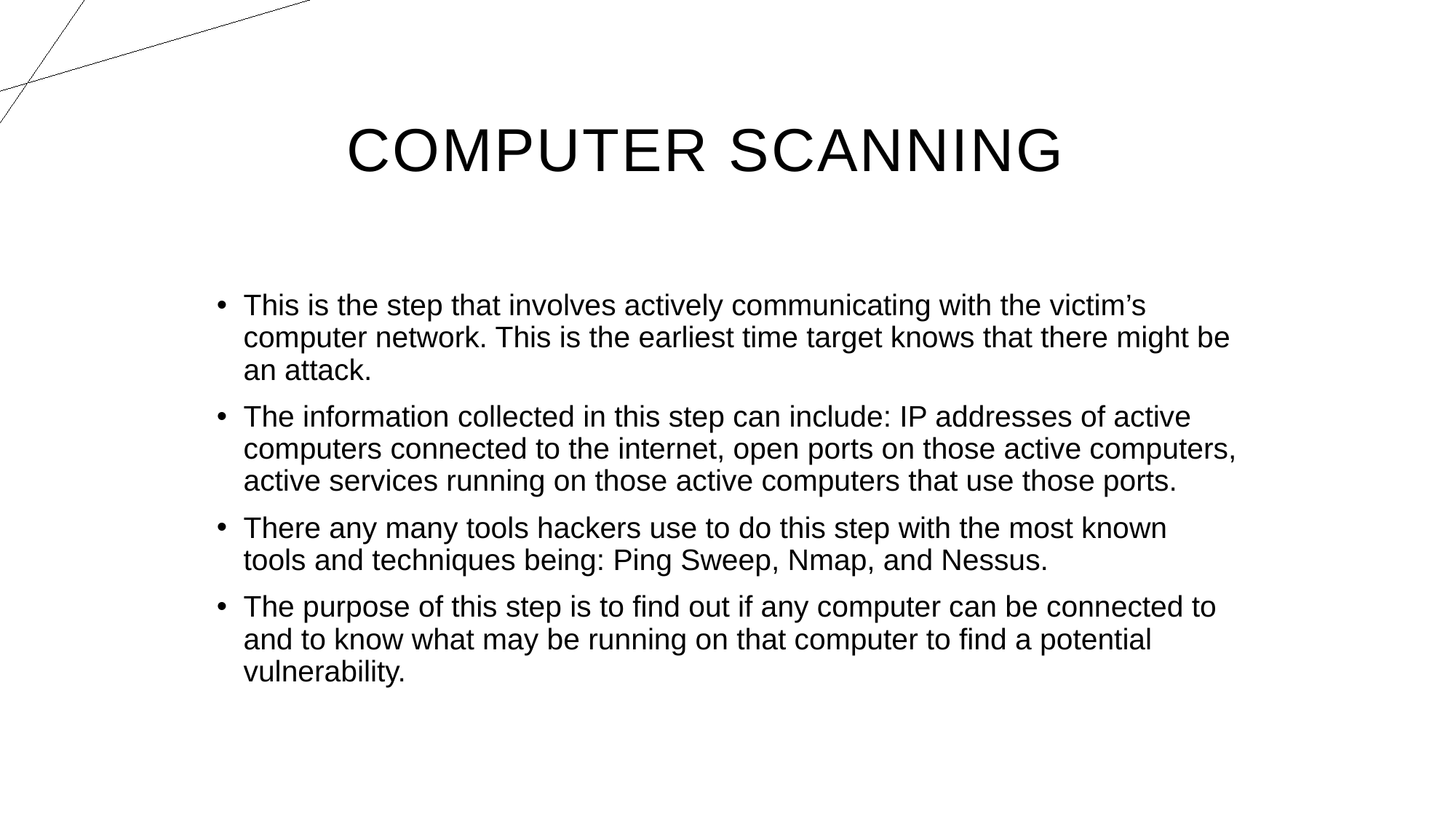

# Computer Scanning
This is the step that involves actively communicating with the victim’s computer network. This is the earliest time target knows that there might be an attack.
The information collected in this step can include: IP addresses of active computers connected to the internet, open ports on those active computers, active services running on those active computers that use those ports.
There any many tools hackers use to do this step with the most known tools and techniques being: Ping Sweep, Nmap, and Nessus.
The purpose of this step is to find out if any computer can be connected to and to know what may be running on that computer to find a potential vulnerability.